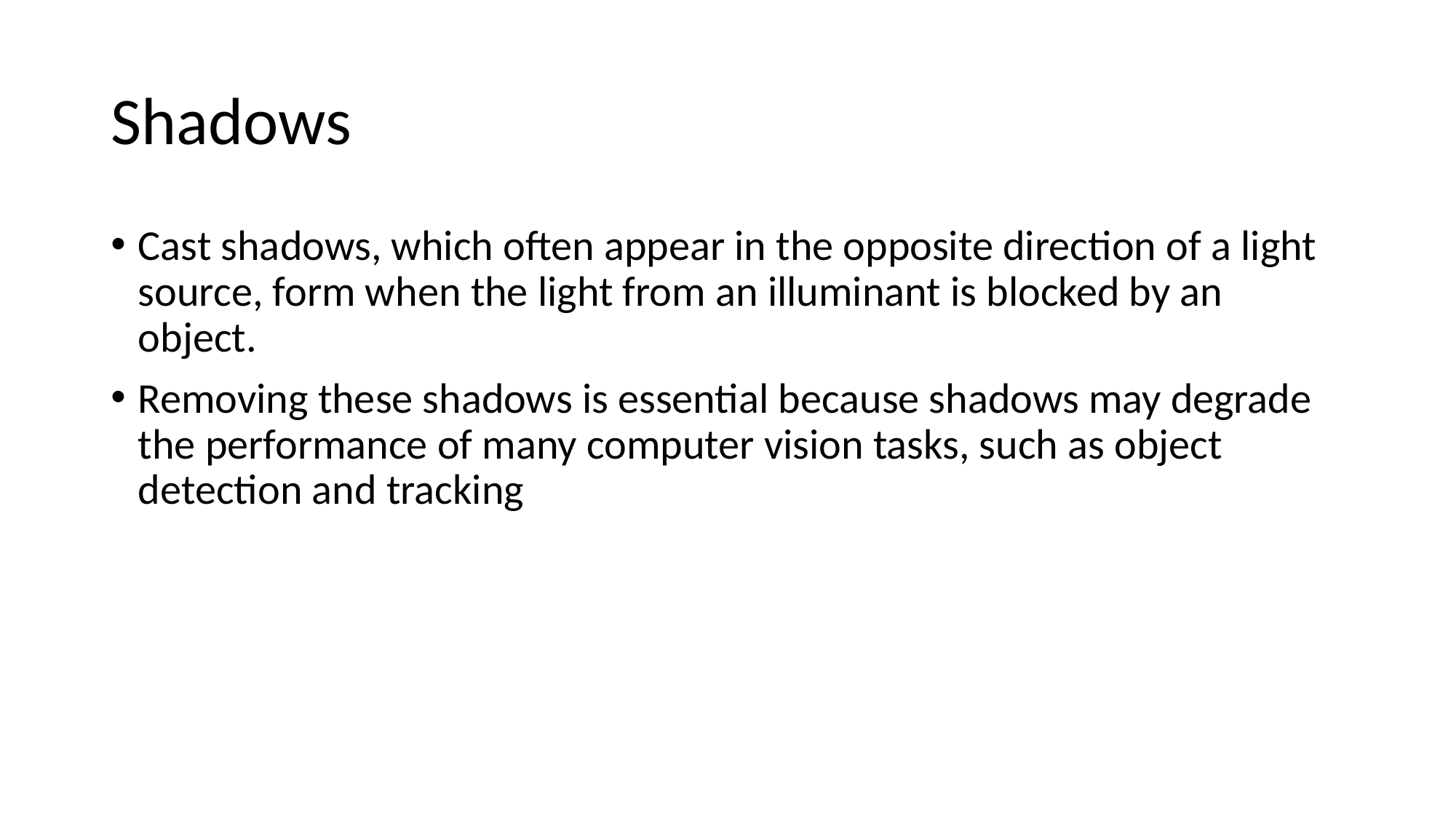

# Shadows
Cast shadows, which often appear in the opposite direction of a light source, form when the light from an illuminant is blocked by an object.
Removing these shadows is essential because shadows may degrade the performance of many computer vision tasks, such as object detection and tracking